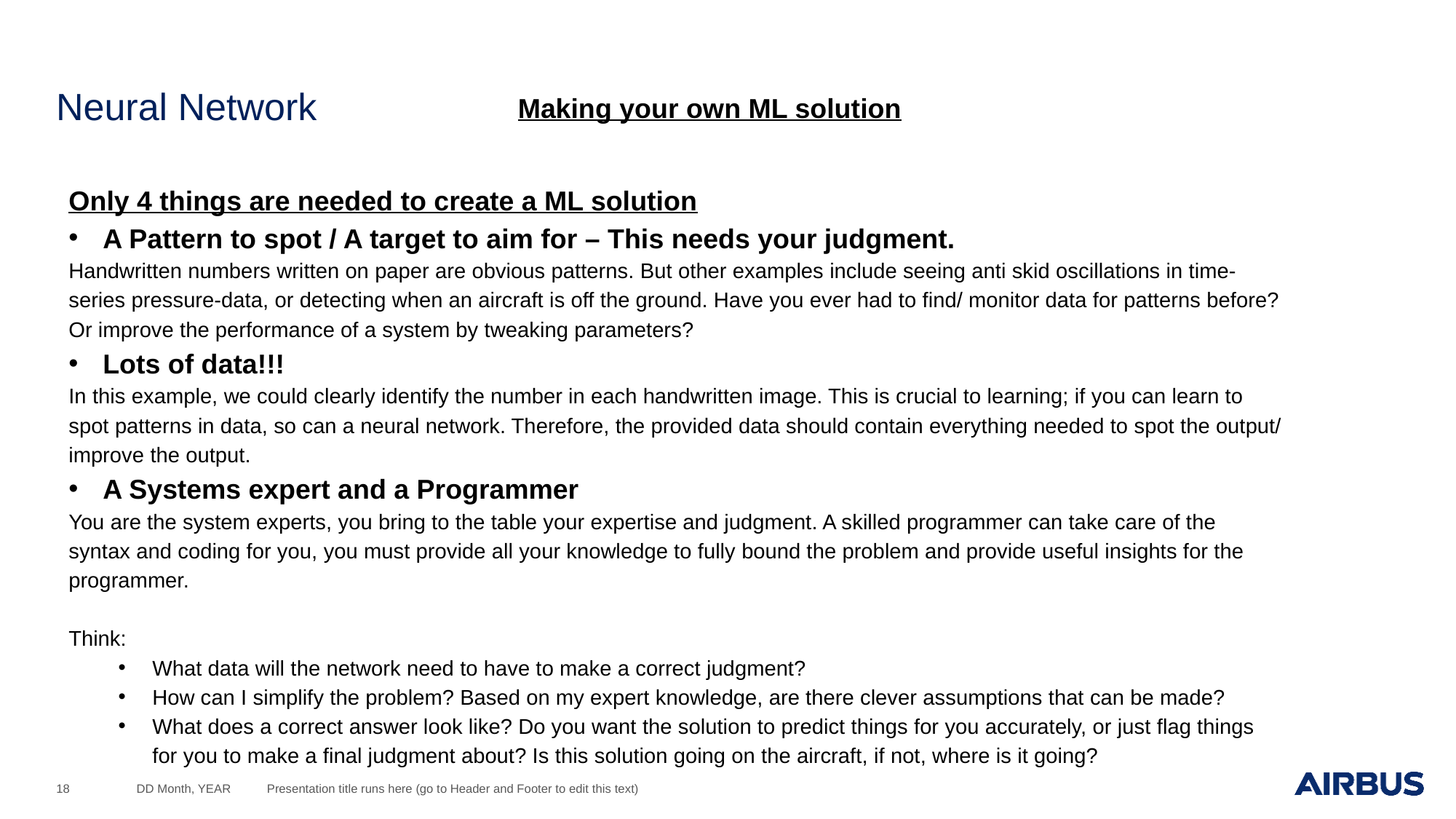

# Neural Network
Making your own ML solution
Only 4 things are needed to create a ML solution
A Pattern to spot / A target to aim for – This needs your judgment.
Handwritten numbers written on paper are obvious patterns. But other examples include seeing anti skid oscillations in time-series pressure-data, or detecting when an aircraft is off the ground. Have you ever had to find/ monitor data for patterns before? Or improve the performance of a system by tweaking parameters?
Lots of data!!!
In this example, we could clearly identify the number in each handwritten image. This is crucial to learning; if you can learn to spot patterns in data, so can a neural network. Therefore, the provided data should contain everything needed to spot the output/ improve the output.
A Systems expert and a Programmer
You are the system experts, you bring to the table your expertise and judgment. A skilled programmer can take care of the syntax and coding for you, you must provide all your knowledge to fully bound the problem and provide useful insights for the programmer.

Think:
What data will the network need to have to make a correct judgment?
How can I simplify the problem? Based on my expert knowledge, are there clever assumptions that can be made?
What does a correct answer look like? Do you want the solution to predict things for you accurately, or just flag things for you to make a final judgment about? Is this solution going on the aircraft, if not, where is it going?

18
DD Month, YEAR
Presentation title runs here (go to Header and Footer to edit this text)